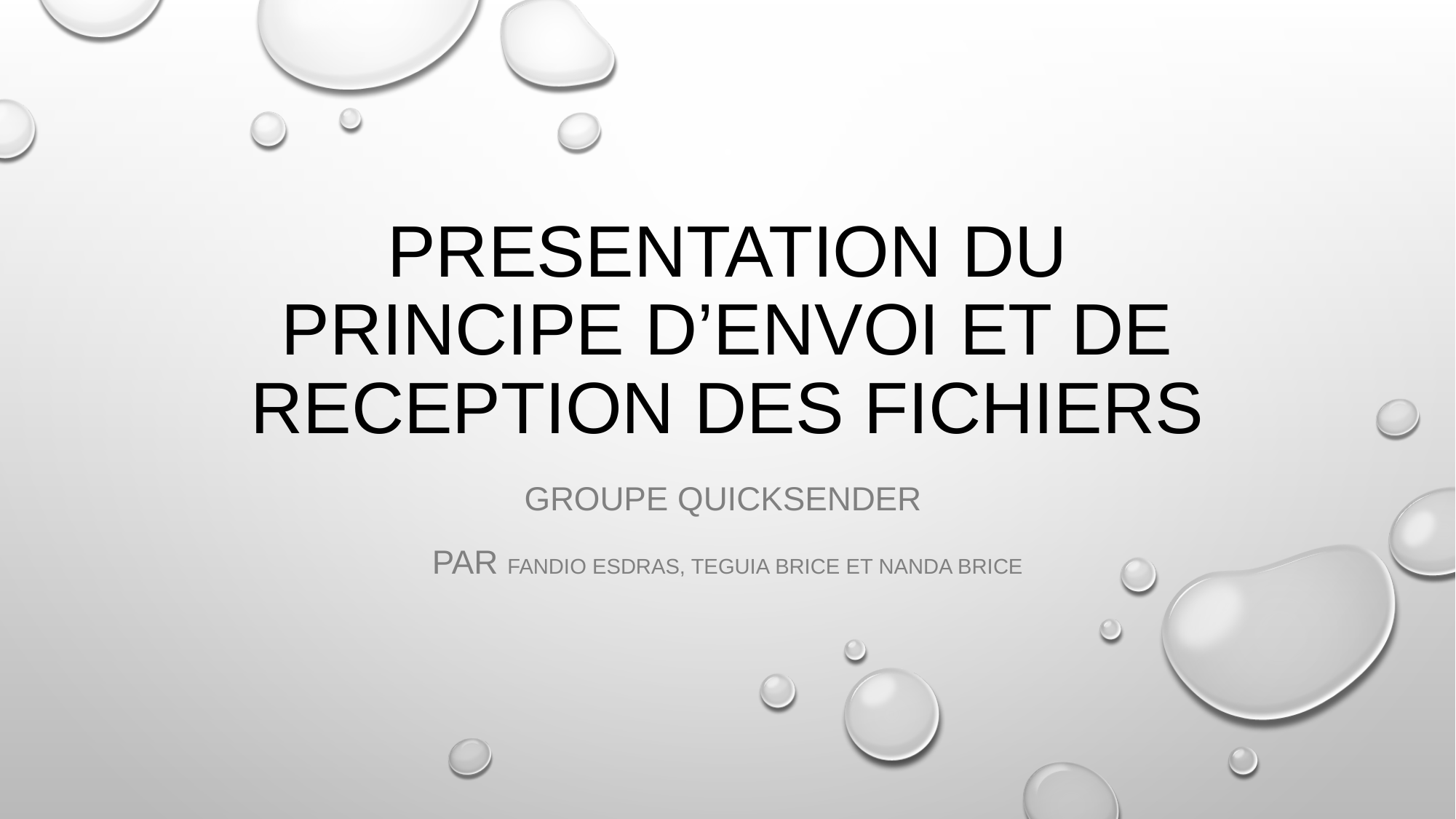

# PRESENTATION DU PRINCIPE D’ENVOI ET DE RECEPTION DES FICHIERS
GROUPE QUICKSENDER
Par fandio esdras, TEGUIA BRICE et NANDA BRICE